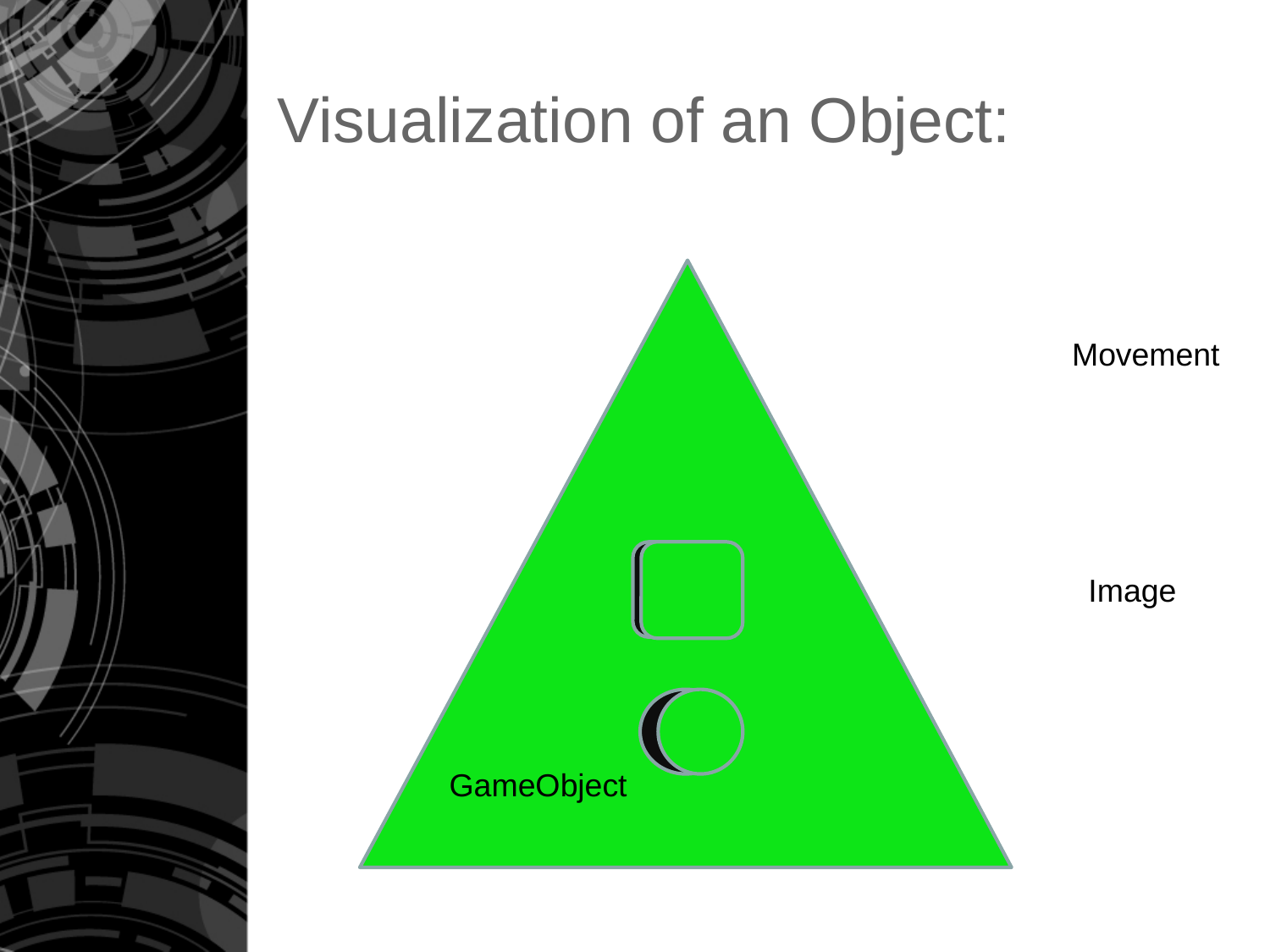

# Visualization of an Object:

Movement

Image

GameObject